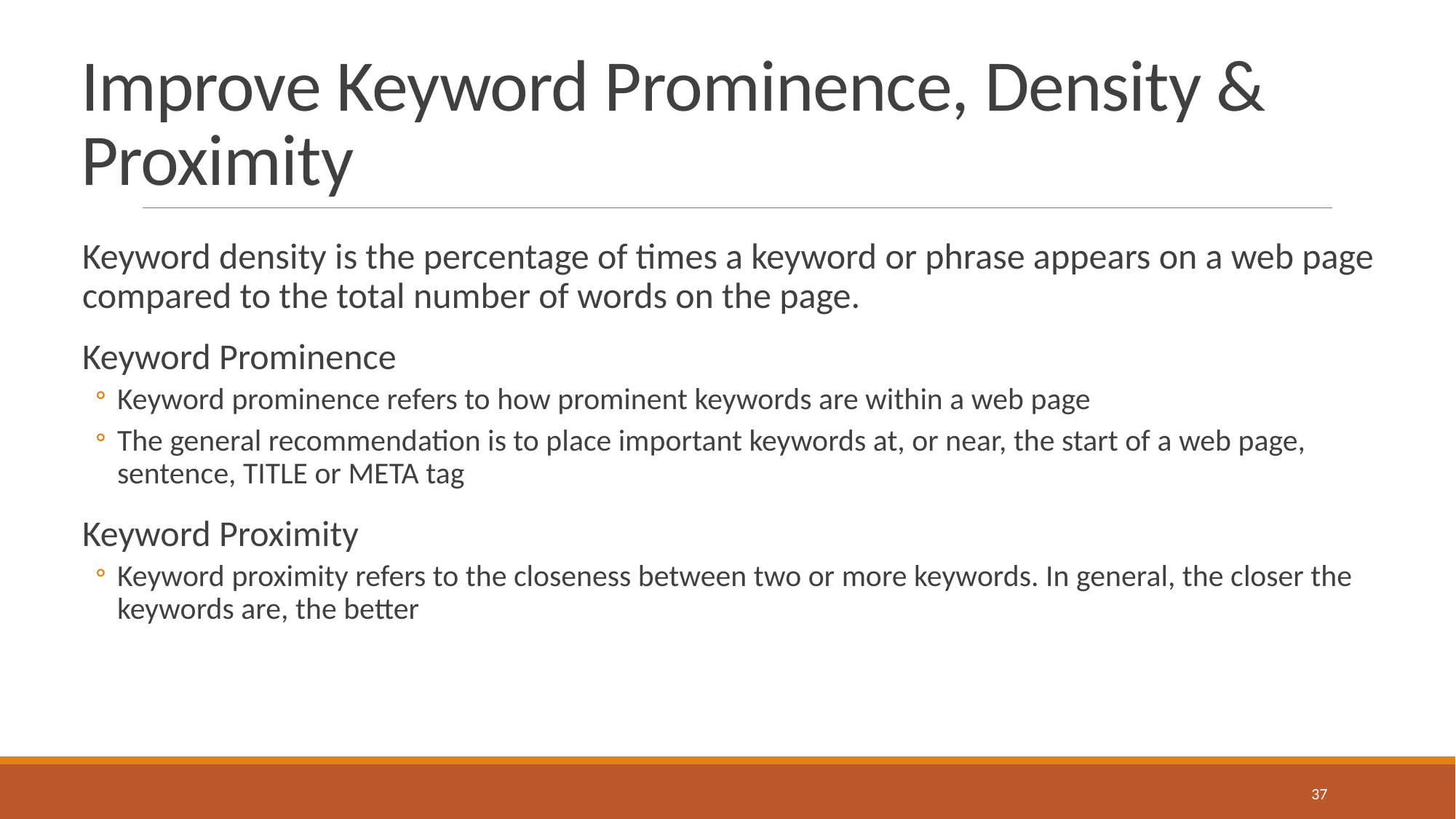

# Improve Keyword Prominence, Density & Proximity
Keyword density is the percentage of times a keyword or phrase appears on a web page compared to the total number of words on the page.
Keyword Prominence
Keyword prominence refers to how prominent keywords are within a web page
The general recommendation is to place important keywords at, or near, the start of a web page, sentence, TITLE or META tag
Keyword Proximity
Keyword proximity refers to the closeness between two or more keywords. In general, the closer the keywords are, the better

37